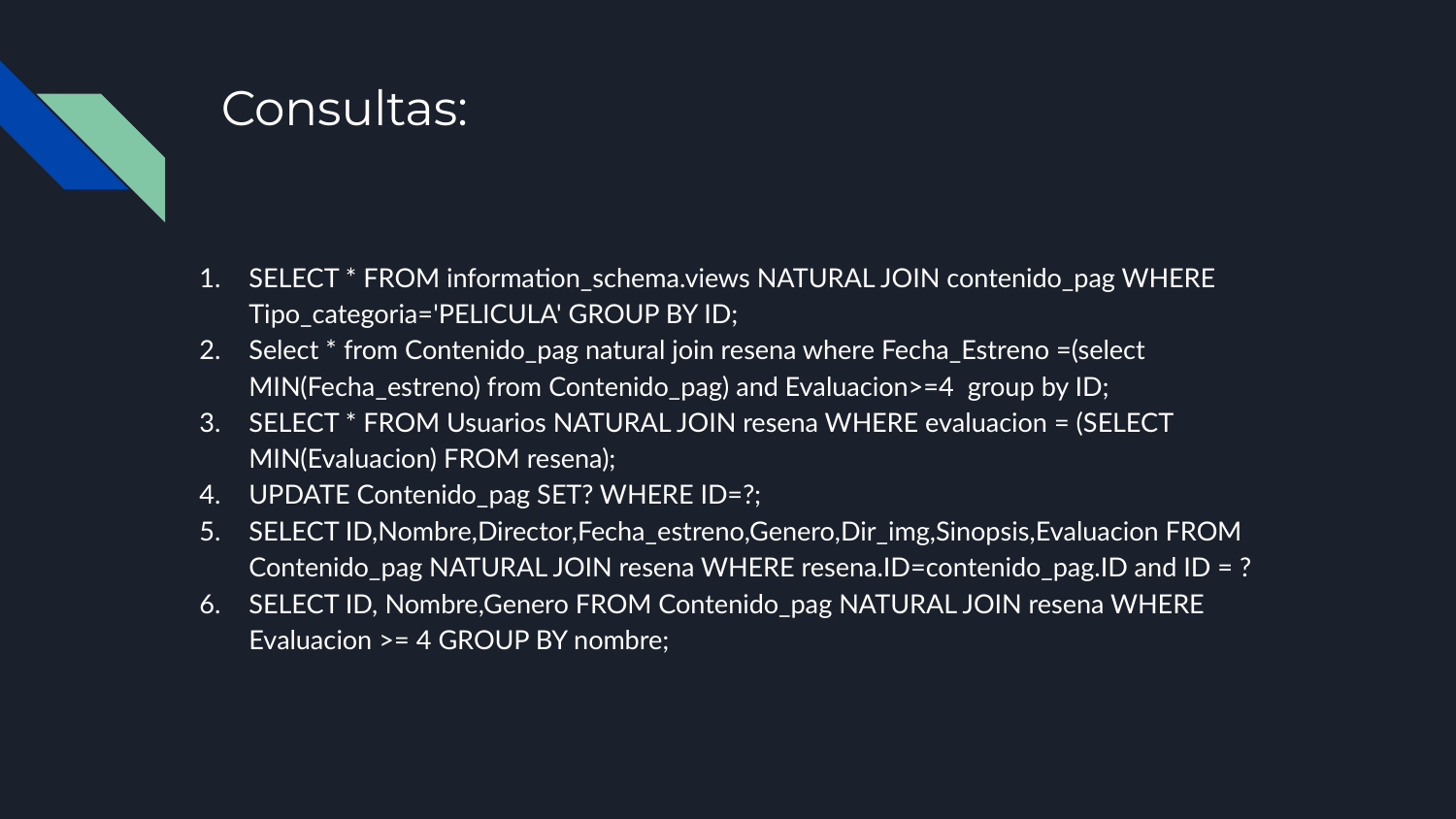

# Consultas:
SELECT * FROM information_schema.views NATURAL JOIN contenido_pag WHERE Tipo_categoria='PELICULA' GROUP BY ID;
Select * from Contenido_pag natural join resena where Fecha_Estreno =(select MIN(Fecha_estreno) from Contenido_pag) and Evaluacion>=4  group by ID;
SELECT * FROM Usuarios NATURAL JOIN resena WHERE evaluacion = (SELECT MIN(Evaluacion) FROM resena);
UPDATE Contenido_pag SET? WHERE ID=?;
SELECT ID,Nombre,Director,Fecha_estreno,Genero,Dir_img,Sinopsis,Evaluacion FROM Contenido_pag NATURAL JOIN resena WHERE resena.ID=contenido_pag.ID and ID = ?
SELECT ID, Nombre,Genero FROM Contenido_pag NATURAL JOIN resena WHERE Evaluacion >= 4 GROUP BY nombre;